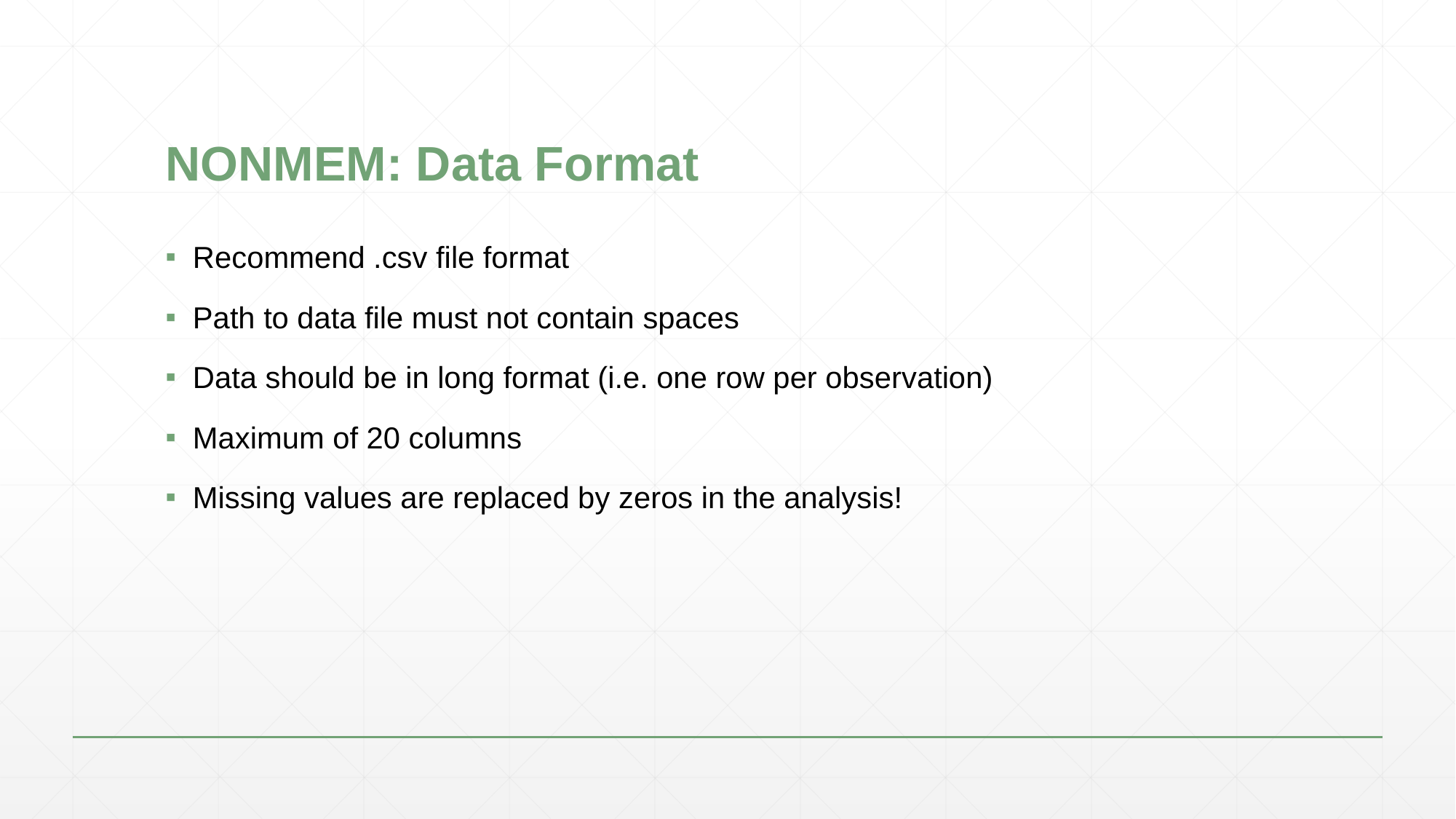

# NONMEM: Data Format
Recommend .csv file format
Path to data file must not contain spaces
Data should be in long format (i.e. one row per observation)
Maximum of 20 columns
Missing values are replaced by zeros in the analysis!